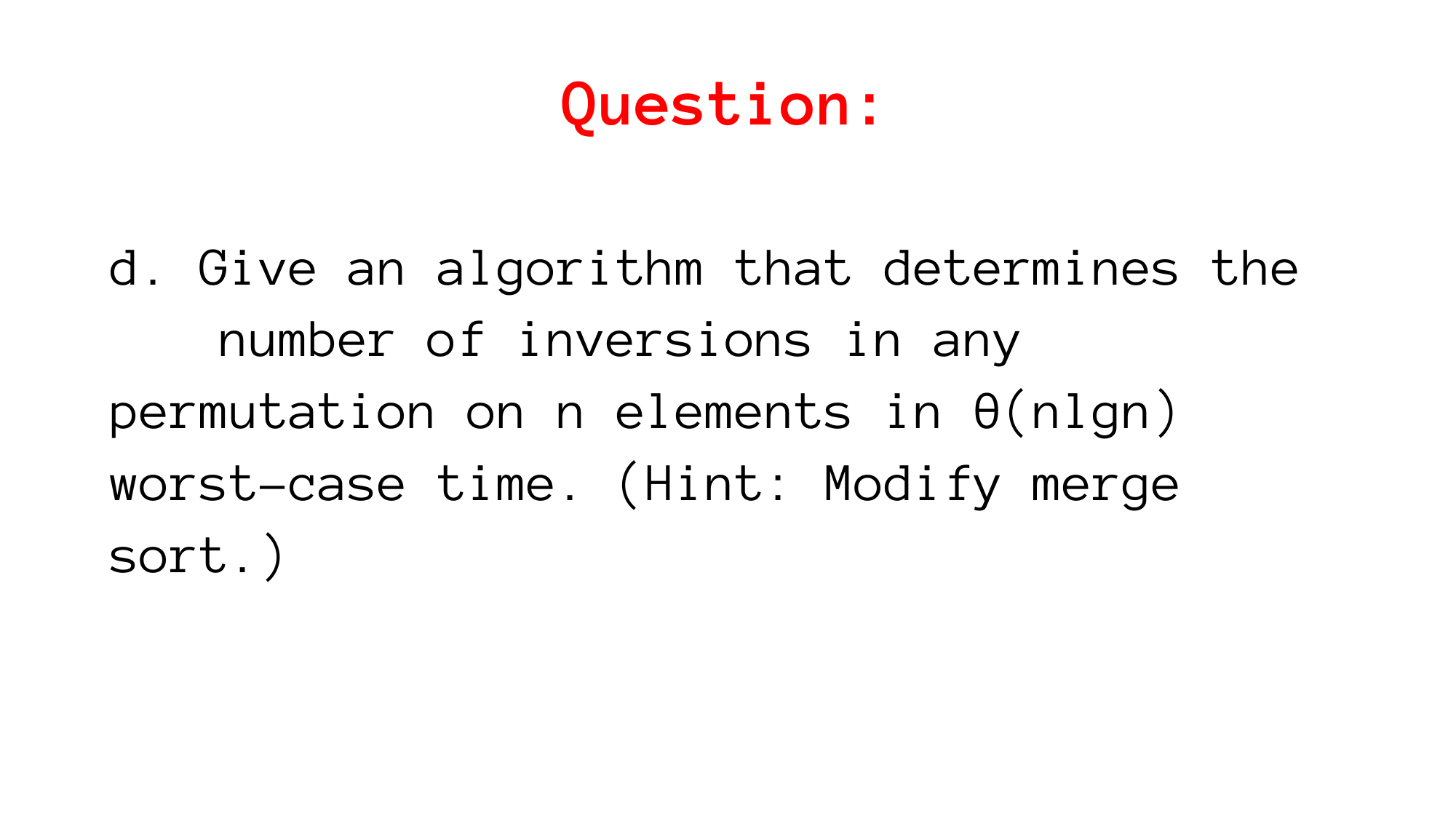

# Question:
d. Give an algorithm that determines the 	number of inversions in any 	permutation on n elements in θ(nlgn) 	worst-case time. (Hint: Modify merge 	sort.)